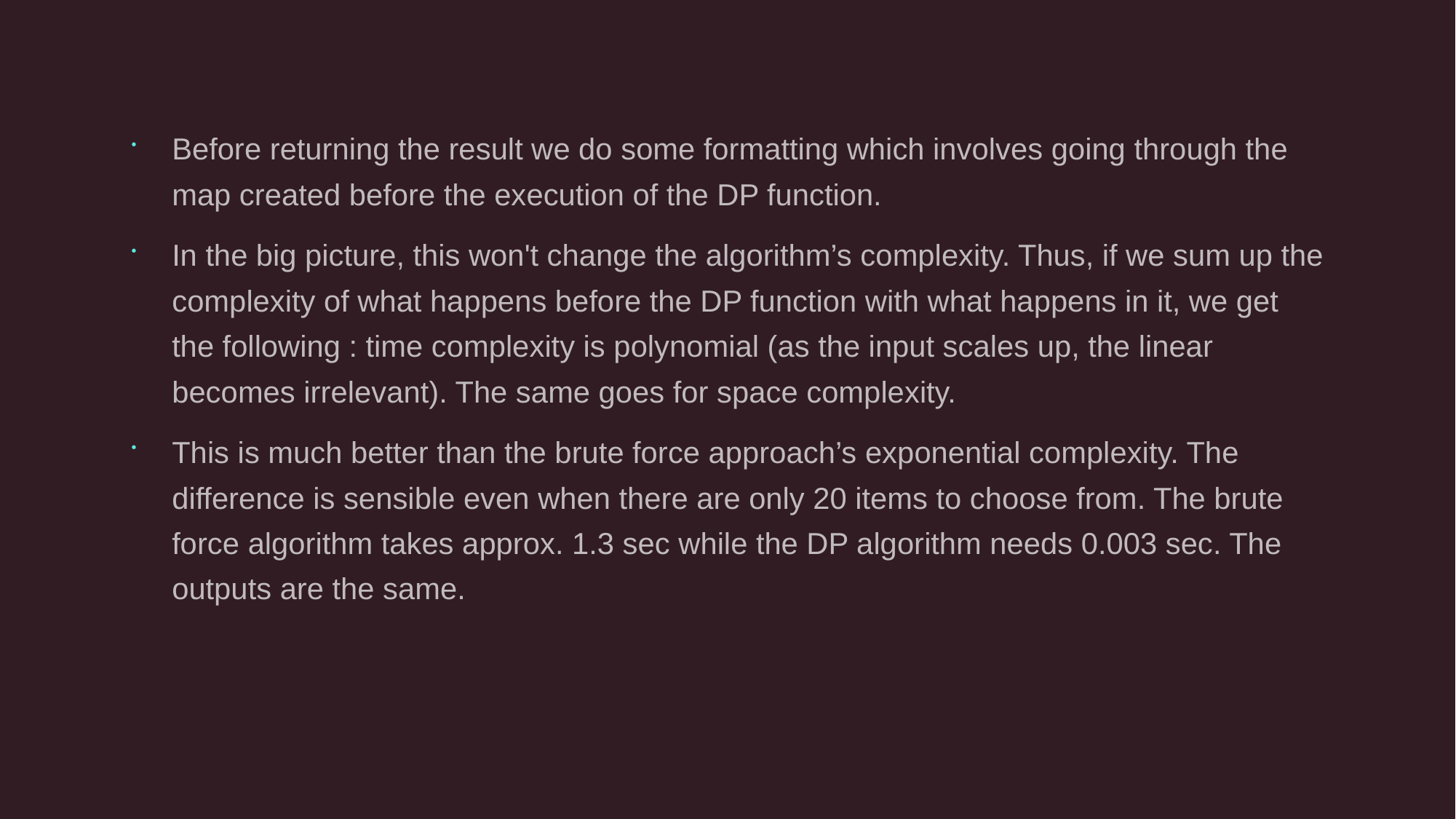

Before returning the result we do some formatting which involves going through the map created before the execution of the DP function.
In the big picture, this won't change the algorithm’s complexity. Thus, if we sum up the complexity of what happens before the DP function with what happens in it, we get the following : time complexity is polynomial (as the input scales up, the linear becomes irrelevant). The same goes for space complexity.
This is much better than the brute force approach’s exponential complexity. The difference is sensible even when there are only 20 items to choose from. The brute force algorithm takes approx. 1.3 sec while the DP algorithm needs 0.003 sec. The outputs are the same.